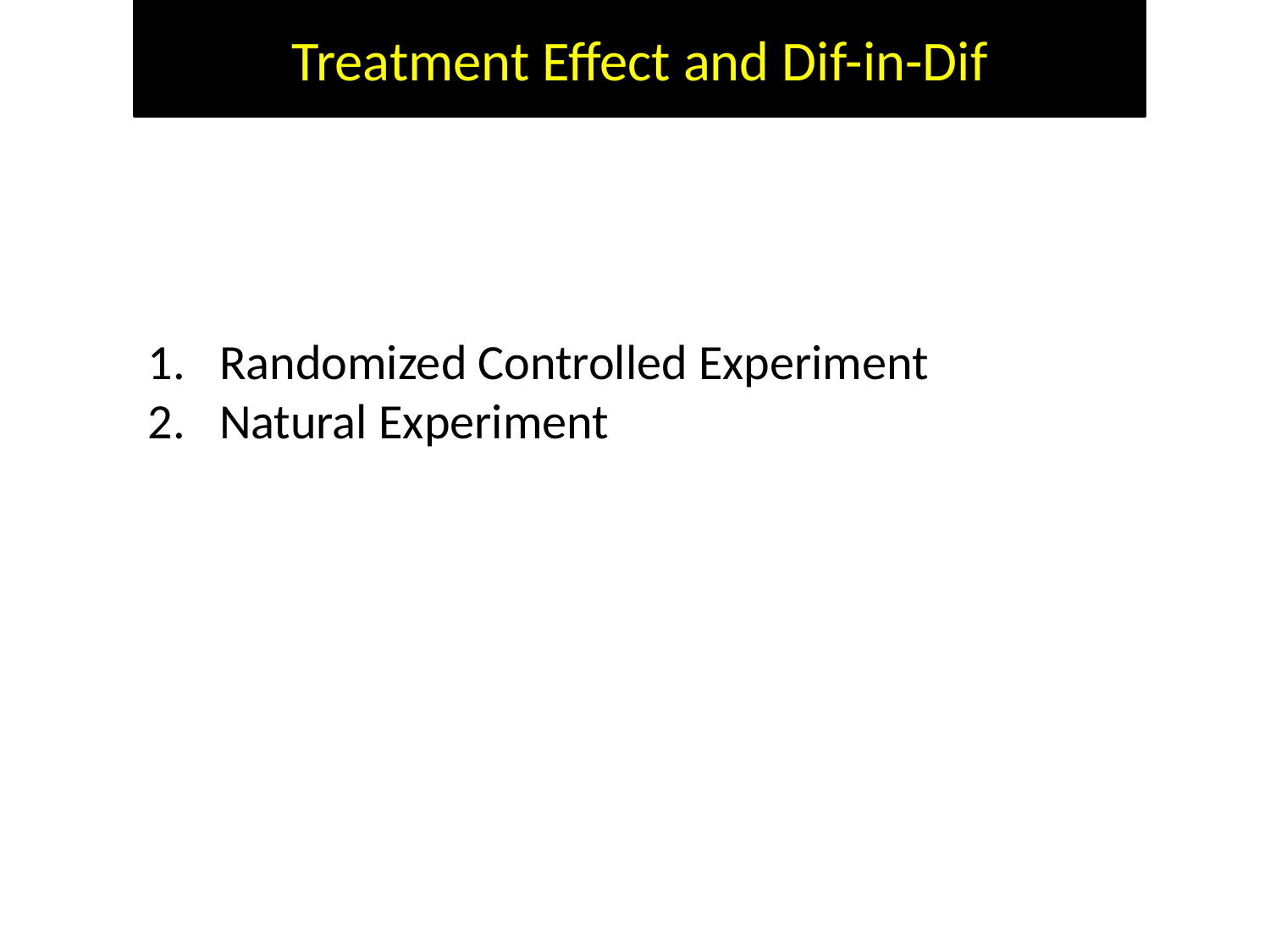

Treatment Effect and Dif-in-Dif

Randomized Controlled Experiment
Natural Experiment